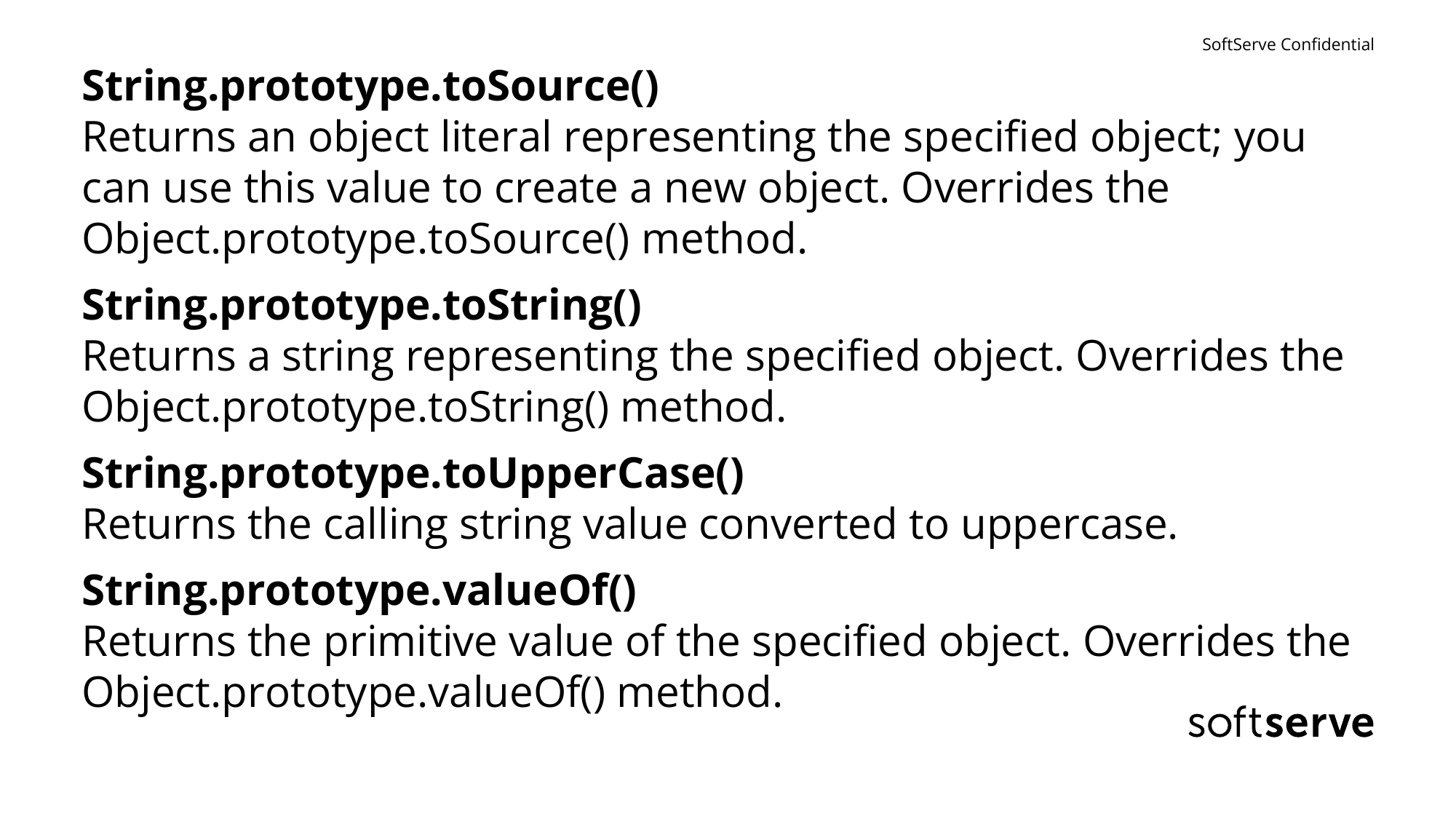

String.prototype.toSource()
Returns an object literal representing the specified object; you can use this value to create a new object. Overrides the Object.prototype.toSource() method.
String.prototype.toString()
Returns a string representing the specified object. Overrides the Object.prototype.toString() method.
String.prototype.toUpperCase()
Returns the calling string value converted to uppercase.
String.prototype.valueOf()
Returns the primitive value of the specified object. Overrides the Object.prototype.valueOf() method.